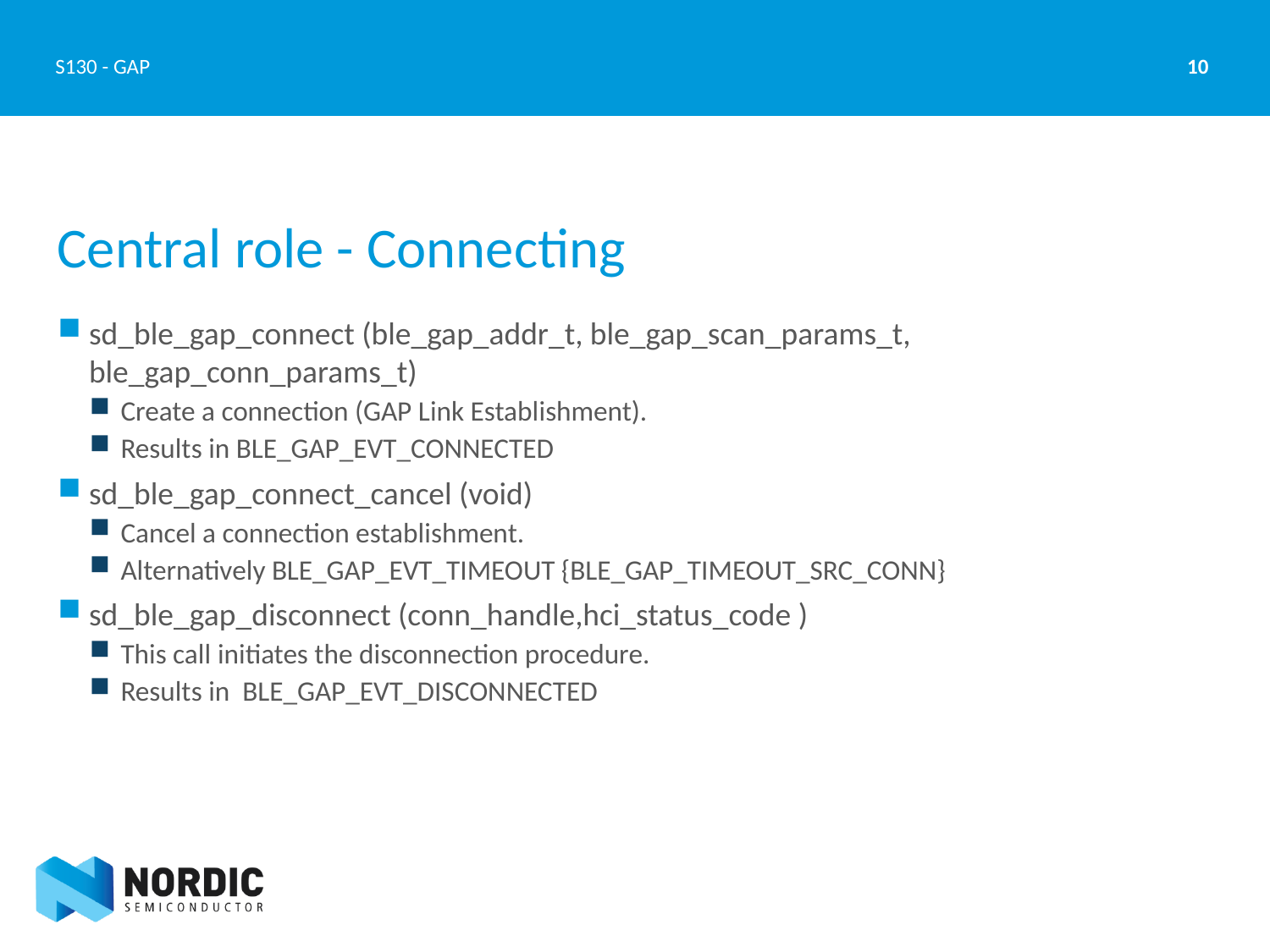

10
S130 - GAP
# Central role - Connecting
sd_ble_gap_connect (ble_gap_addr_t, ble_gap_scan_params_t, ble_gap_conn_params_t)
Create a connection (GAP Link Establishment).
Results in BLE_GAP_EVT_CONNECTED
sd_ble_gap_connect_cancel (void)
Cancel a connection establishment.
Alternatively BLE_GAP_EVT_TIMEOUT {BLE_GAP_TIMEOUT_SRC_CONN}
sd_ble_gap_disconnect (conn_handle,hci_status_code )
This call initiates the disconnection procedure.
Results in  BLE_GAP_EVT_DISCONNECTED